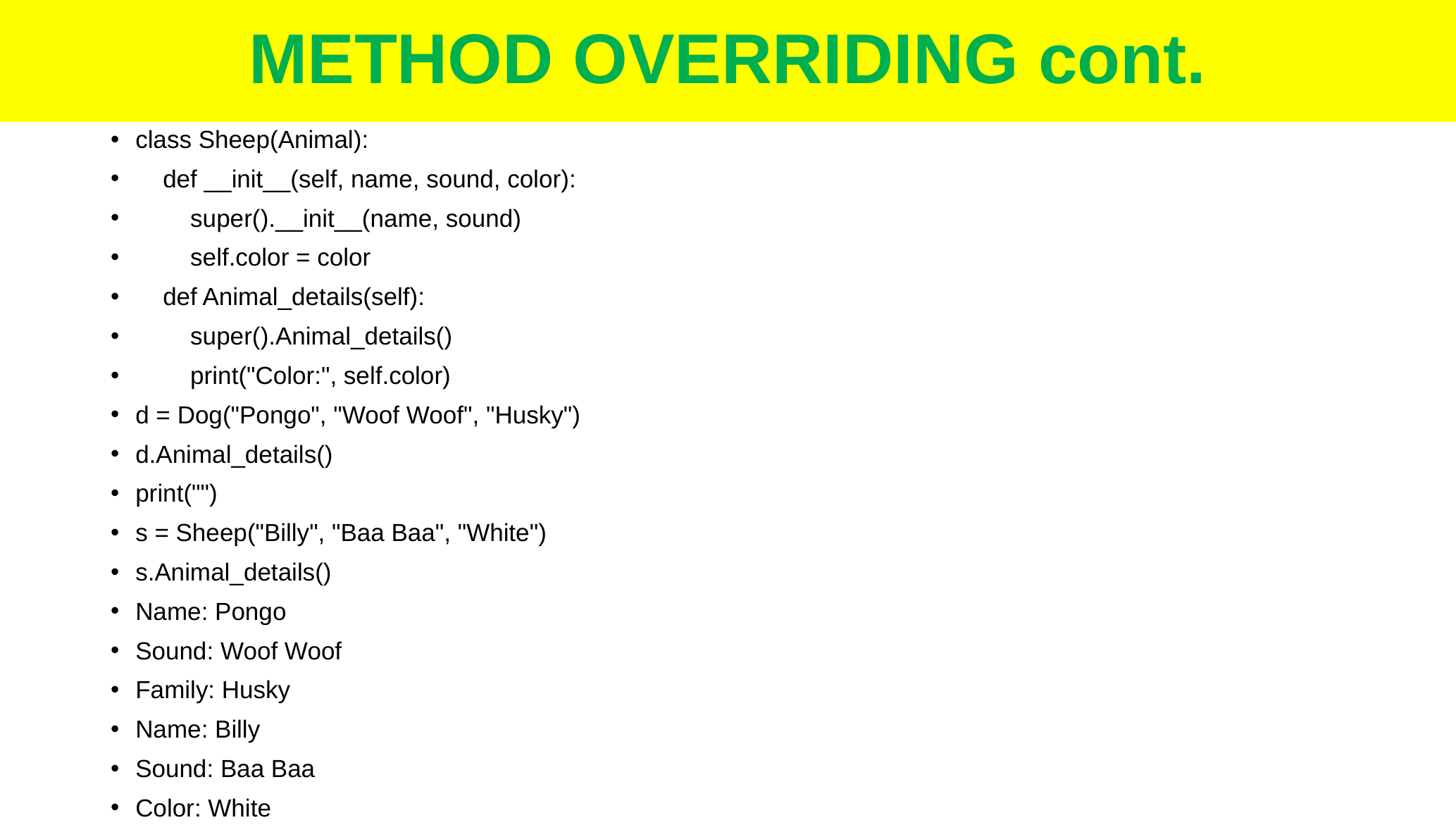

# METHOD OVERRIDING cont.
class Sheep(Animal):
    def __init__(self, name, sound, color):
        super().__init__(name, sound)
        self.color = color
    def Animal_details(self):
        super().Animal_details()
        print("Color:", self.color)
d = Dog("Pongo", "Woof Woof", "Husky")
d.Animal_details()
print("")
s = Sheep("Billy", "Baa Baa", "White")
s.Animal_details()
Name: Pongo
Sound: Woof Woof
Family: Husky
Name: Billy
Sound: Baa Baa
Color: White